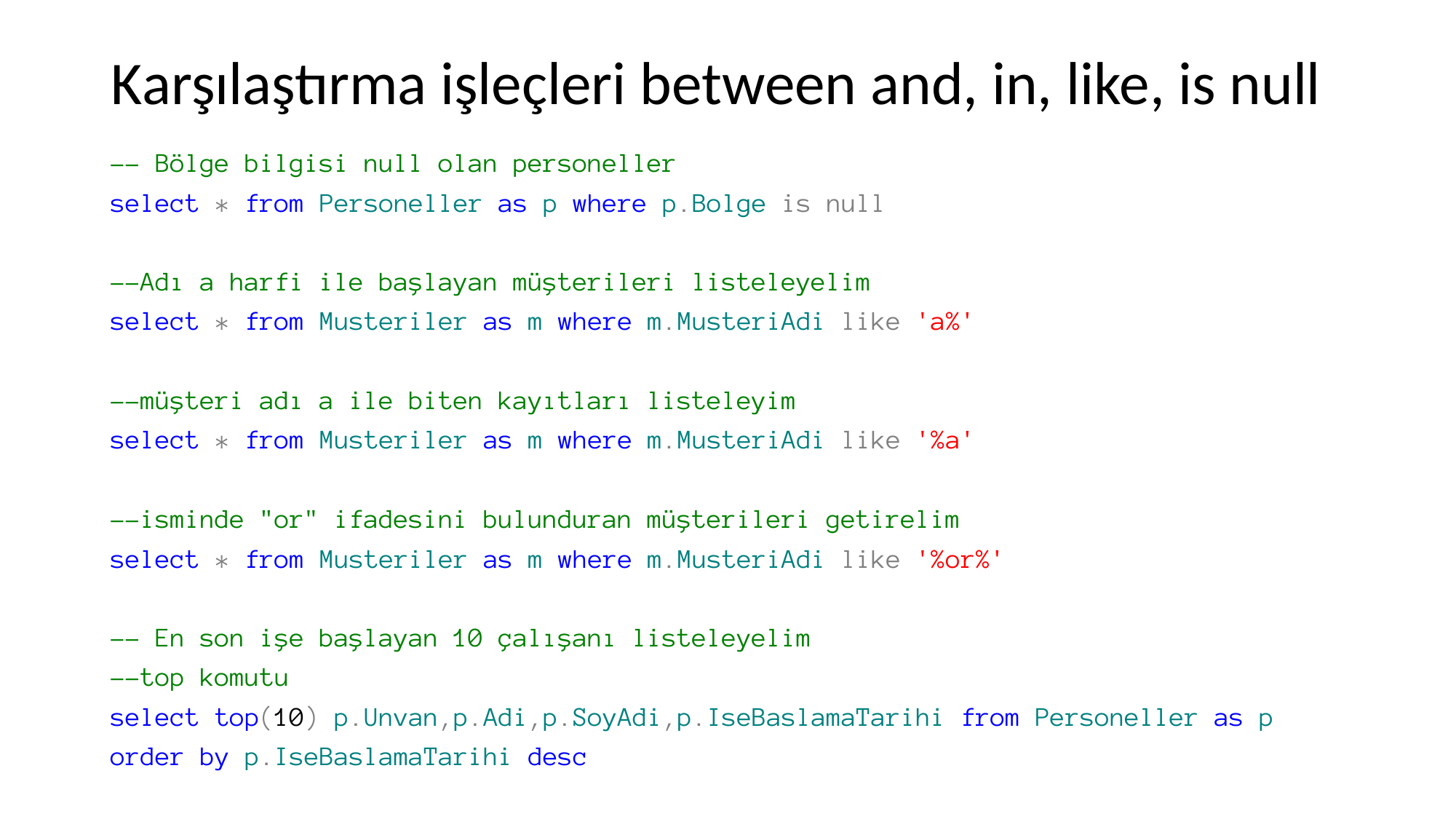

# Karşılaştırma işleçleri between and, in, like, is null
-- Bölge bilgisi null olan personeller
select * from Personeller as p where p.Bolge is null

--Adı a harfi ile başlayan müşterileri listeleyelim
select * from Musteriler as m where m.MusteriAdi like 'a%'

--müşteri adı a ile biten kayıtları listeleyim
select * from Musteriler as m where m.MusteriAdi like '%a'

--isminde "or" ifadesini bulunduran müşterileri getirelim
select * from Musteriler as m where m.MusteriAdi like '%or%'

-- En son işe başlayan 10 çalışanı listeleyelim
--top komutu
select top(10) p.Unvan,p.Adi,p.SoyAdi,p.IseBaslamaTarihi from Personeller as p
order by p.IseBaslamaTarihi desc